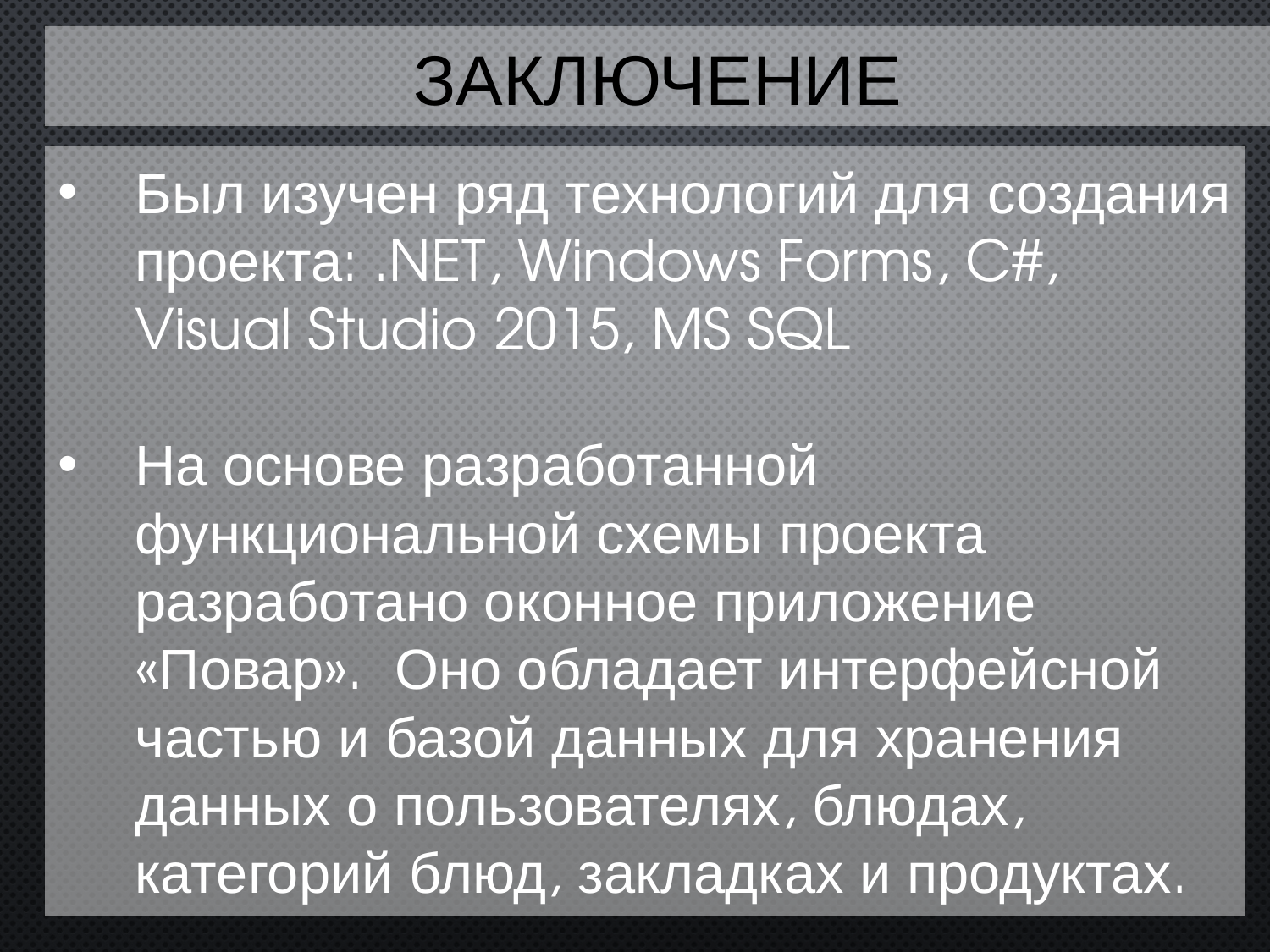

# Заключение
Был изучен ряд технологий для создания проекта: .NET, Windows Forms, C#, Visual Studio 2015, MS SQL

На основе разработанной функциональной схемы проекта разработано оконное приложение  «Повар».  Оно обладает интерфейсной частью и базой данных для хранения данных о пользователях, блюдах, категорий блюд, закладках и продуктах.